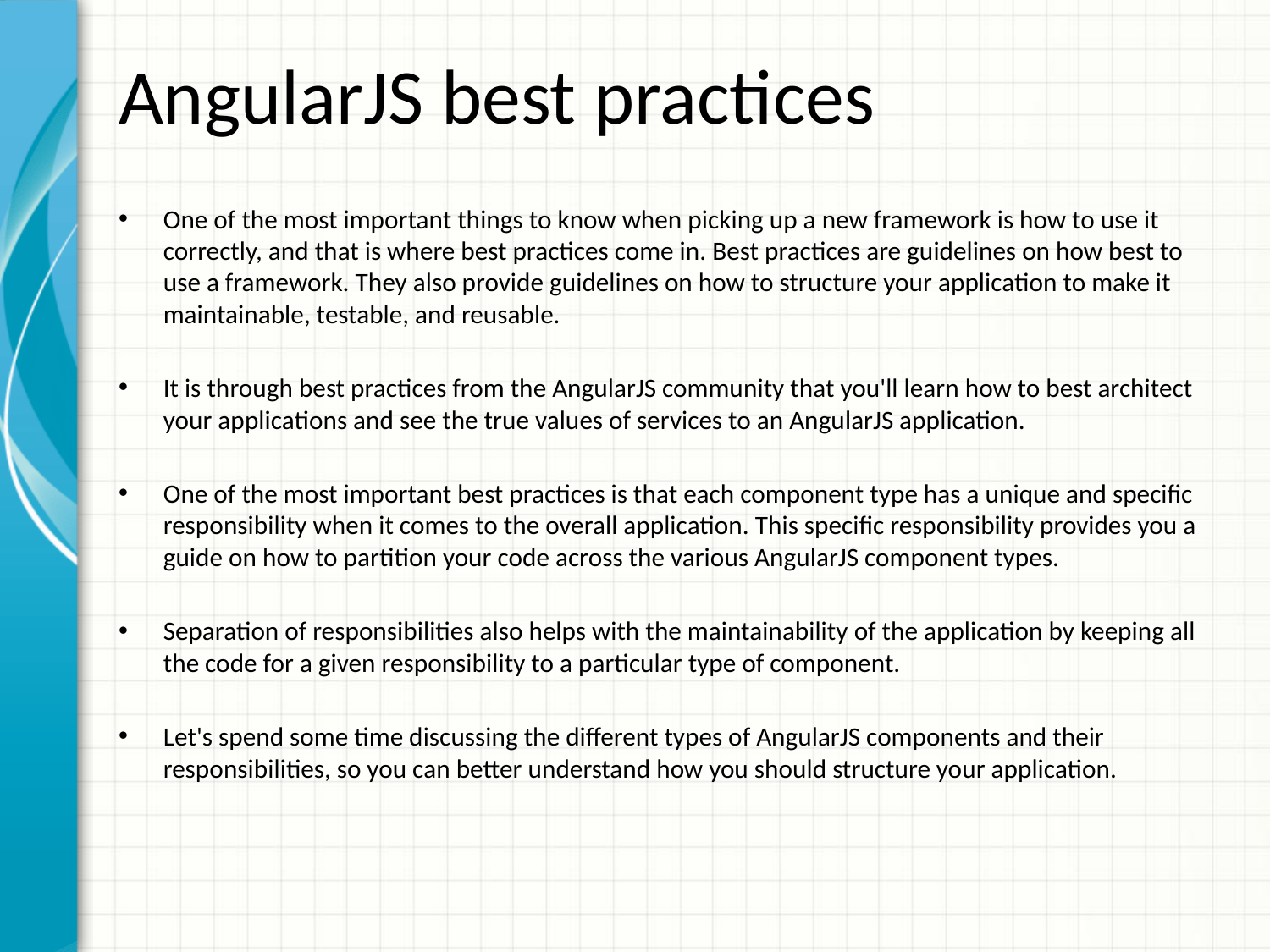

# AngularJS best practices

One of the most important things to know when picking up a new framework is how to use it correctly, and that is where best practices come in. Best practices are guidelines on how best to use a framework. They also provide guidelines on how to structure your application to make it maintainable, testable, and reusable.

It is through best practices from the AngularJS community that you'll learn how to best architect your applications and see the true values of services to an AngularJS application.

One of the most important best practices is that each component type has a unique and specific responsibility when it comes to the overall application. This specific responsibility provides you a guide on how to partition your code across the various AngularJS component types.

Separation of responsibilities also helps with the maintainability of the application by keeping all the code for a given responsibility to a particular type of component.

Let's spend some time discussing the different types of AngularJS components and their responsibilities, so you can better understand how you should structure your application.